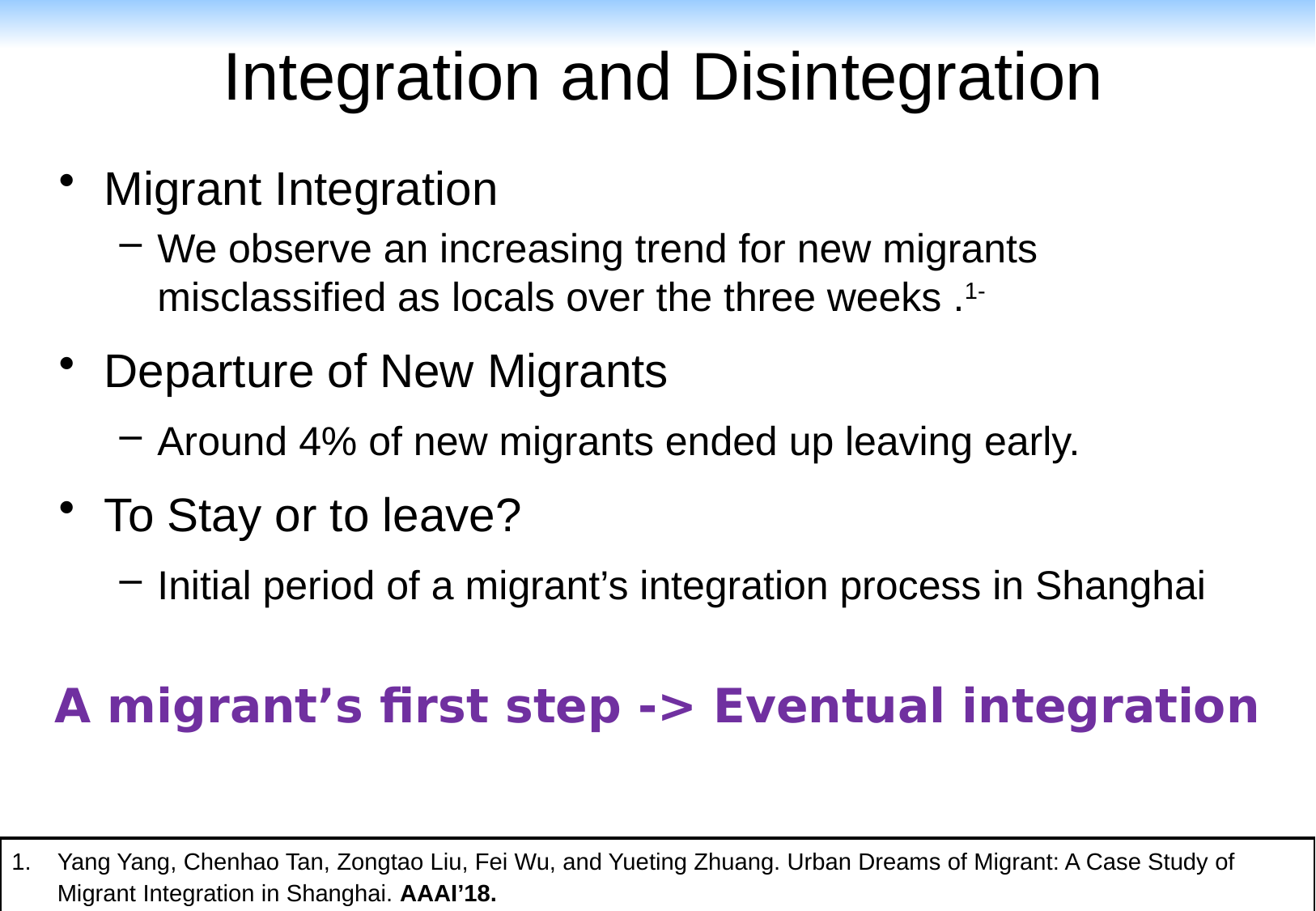

# Integration and Disintegration
Migrant Integration
We observe an increasing trend for new migrants misclassified as locals over the three weeks .1-
Departure of New Migrants
Around 4% of new migrants ended up leaving early.
To Stay or to leave?
Initial period of a migrant’s integration process in Shanghai

A migrant’s first step -> Eventual integration
Yang Yang, Chenhao Tan, Zongtao Liu, Fei Wu, and Yueting Zhuang. Urban Dreams of Migrant: A Case Study of Migrant Integration in Shanghai. AAAI’18.